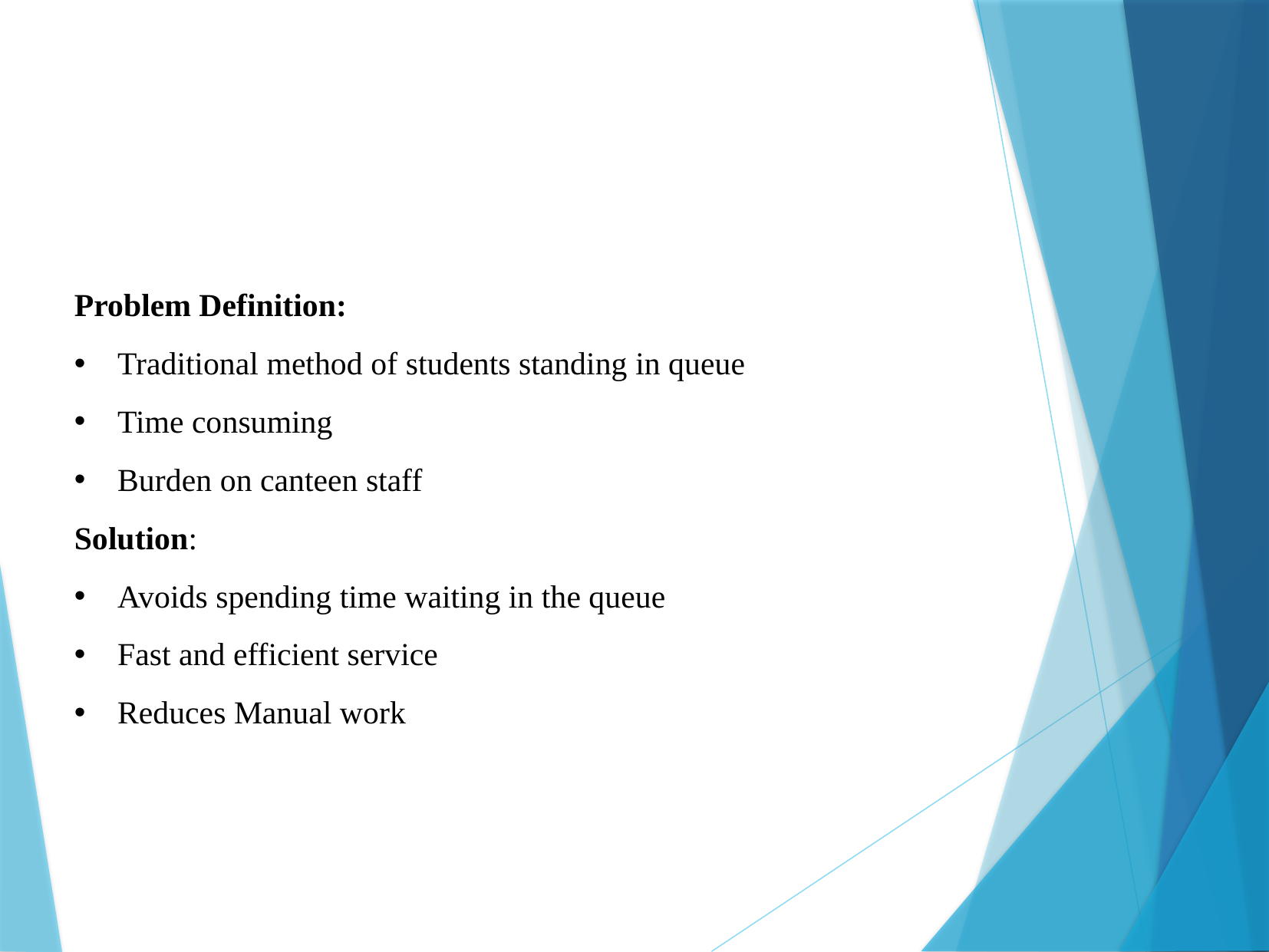

Problem Definition:
Traditional method of students standing in queue
Time consuming
Burden on canteen staff
Solution:
Avoids spending time waiting in the queue
Fast and efficient service
Reduces Manual work